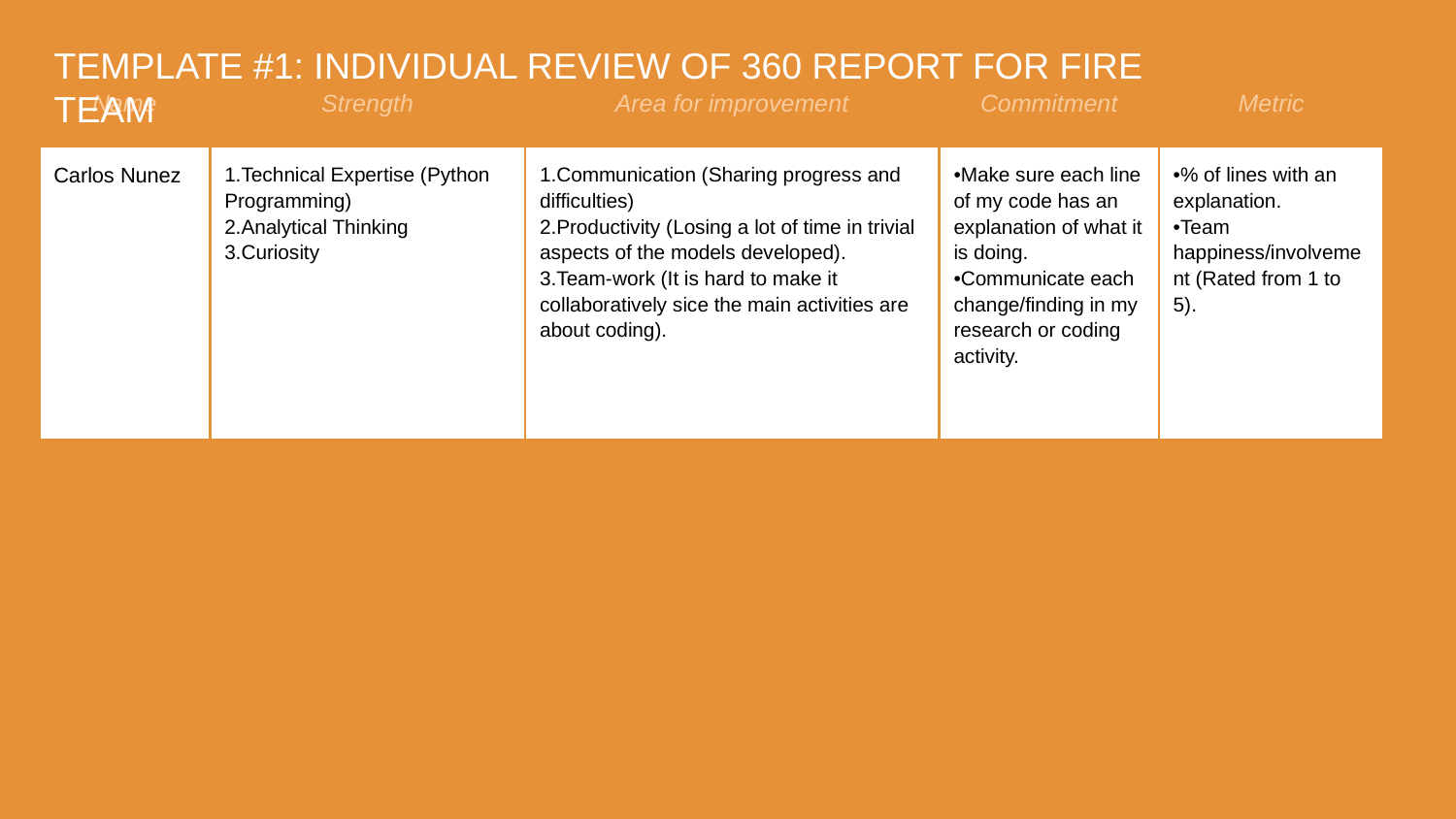

# TEMPLATE #1: INDIVIDUAL REVIEW OF 360 REPORT FOR FIRE TEAM
| Name | Strength | Area for improvement | Commitment | Metric |
| --- | --- | --- | --- | --- |
| Carlos Nunez | 1.Technical Expertise (Python Programming) 2.Analytical Thinking 3.Curiosity | 1.Communication (Sharing progress and difficulties) 2.Productivity (Losing a lot of time in trivial aspects of the models developed). 3.Team-work (It is hard to make it collaboratively sice the main activities are about coding). | •Make sure each line of my code has an explanation of what it is doing. •Communicate each change/finding in my research or coding activity. | •% of lines with an explanation. •Team happiness/involvement (Rated from 1 to 5). |